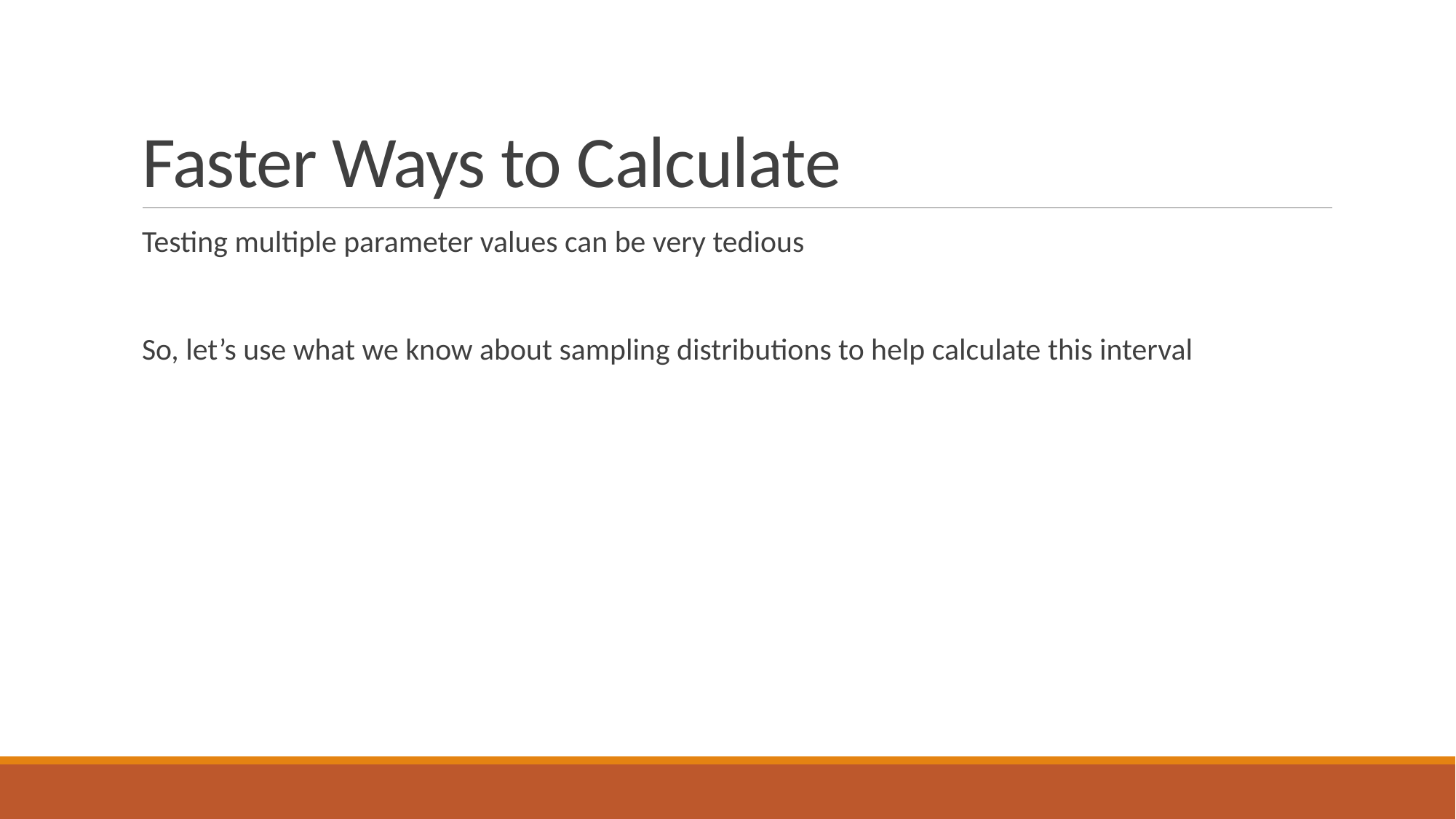

# Faster Ways to Calculate
Testing multiple parameter values can be very tedious

So, let’s use what we know about sampling distributions to help calculate this interval